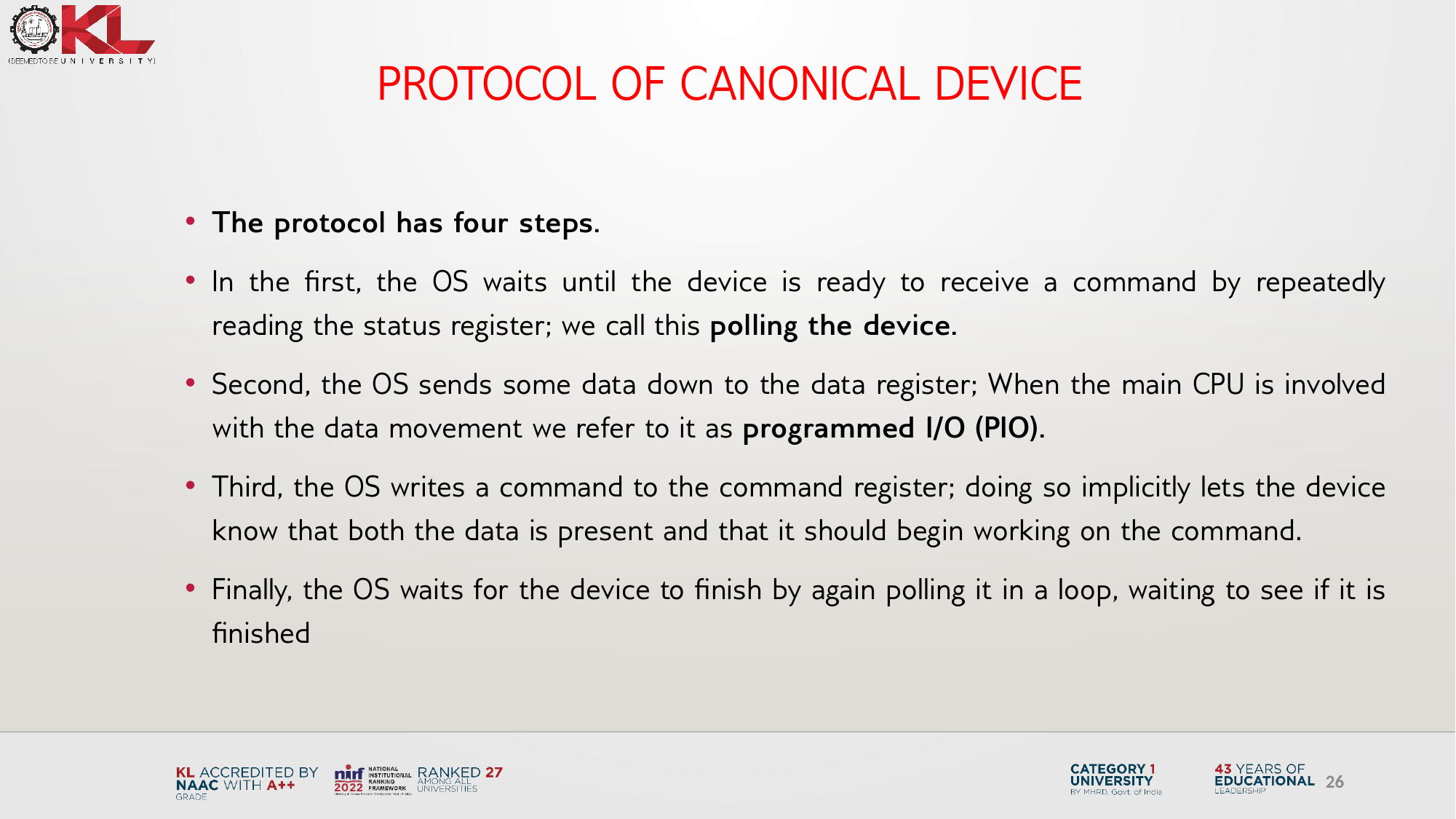

PROTOCOL OF CANONICAL DEVICE
The protocol has four steps.
In the first, the OS waits until the device is ready to receive a command by repeatedly reading the status register; we call this polling the device.
Second, the OS sends some data down to the data register; When the main CPU is involved with the data movement we refer to it as programmed I/O (PIO).
Third, the OS writes a command to the command register; doing so implicitly lets the device know that both the data is present and that it should begin working on the command.
Finally, the OS waits for the device to finish by again polling it in a loop, waiting to see if it is finished
26